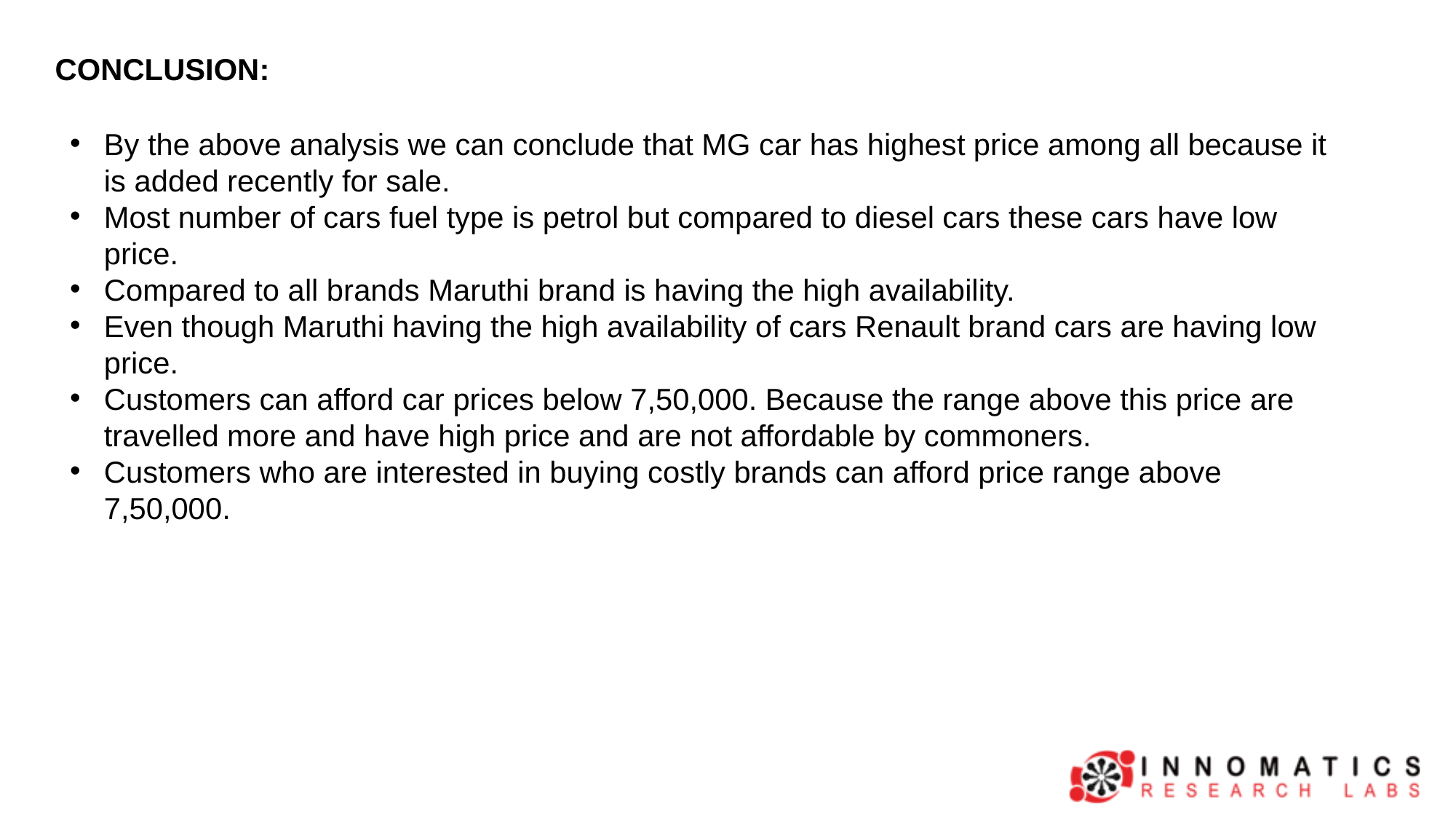

CONCLUSION:
By the above analysis we can conclude that MG car has highest price among all because it is added recently for sale.
Most number of cars fuel type is petrol but compared to diesel cars these cars have low price.
Compared to all brands Maruthi brand is having the high availability.
Even though Maruthi having the high availability of cars Renault brand cars are having low price.
Customers can afford car prices below 7,50,000. Because the range above this price are travelled more and have high price and are not affordable by commoners.
Customers who are interested in buying costly brands can afford price range above 7,50,000.